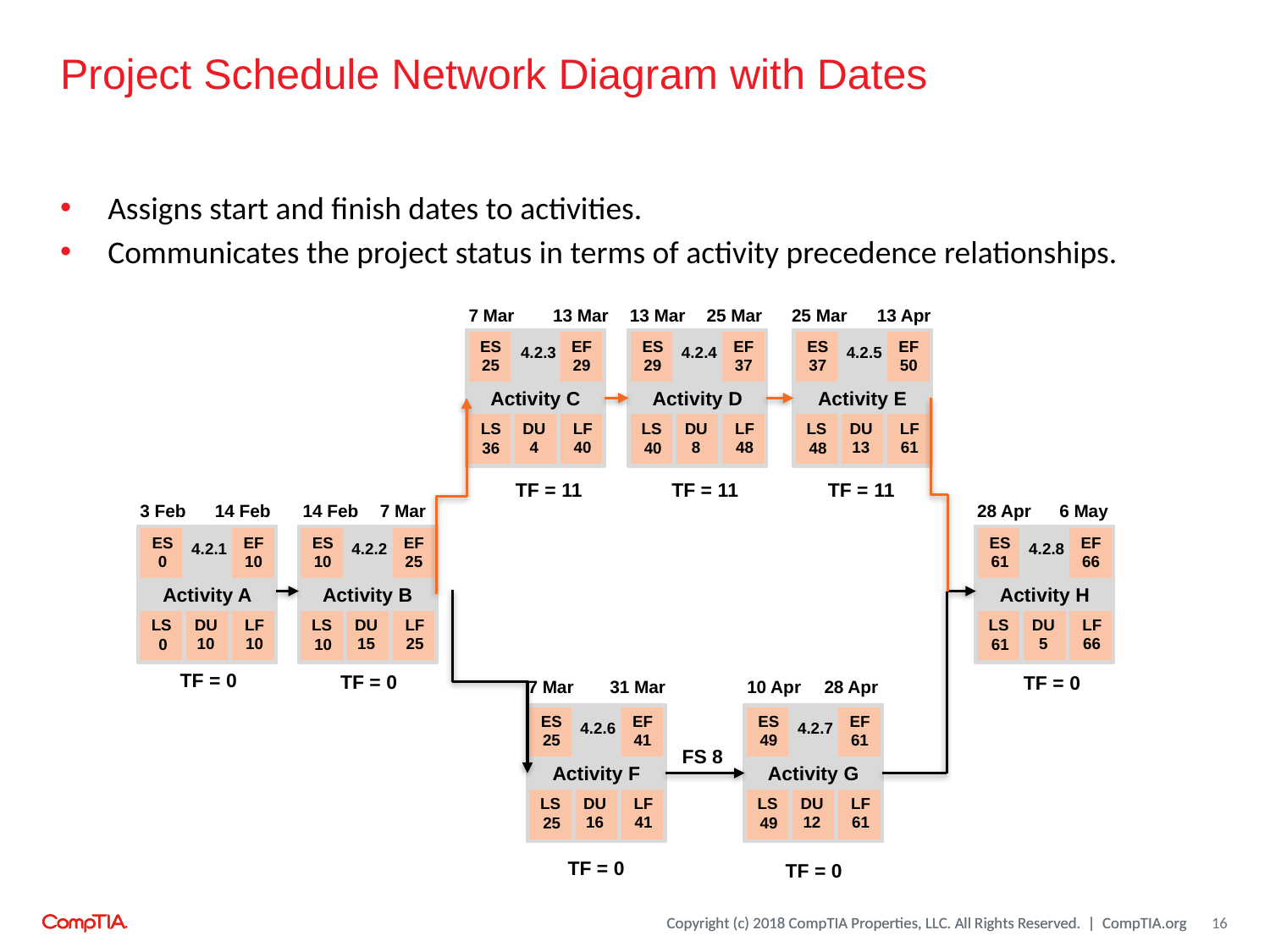

# Project Schedule Network Diagram with Dates
Assigns start and finish dates to activities.
Communicates the project status in terms of activity precedence relationships.
7 Mar
13 Mar
13 Mar
25 Mar
25 Mar
13 Apr
EF
29
Activity C

ES
25
4.2.3
DU
4
LF
40
LS
36
EF
37
Activity D

ES
29
4.2.4
DU
8
LF
48
LS
40
EF
50
Activity E

ES
37
4.2.5
DU
13
LF
61
LS
48
TF = 11
TF = 11
TF = 11
EF
10
Activity A

ES
0
4.2.1
DU
10
LF
10
LS
0
EF
25
Activity B

ES
10
4.2.2
DU
15
LF
25
LS
10
EF
66
Activity H

ES
61
4.2.8
DU
5
LF
66
LS
61
TF = 0
TF = 0
TF = 0
EF
41
Activity F

ES
25
4.2.6
DU
16
LF
41
LS
25
EF
61
Activity G

ES
49
4.2.7
DU
12
LF
61
LS
49
TF = 0
TF = 0
6 May
28 Apr
3 Feb
14 Feb
14 Feb
7 Mar
7 Mar
31 Mar
10 Apr
28 Apr
FS 8
16